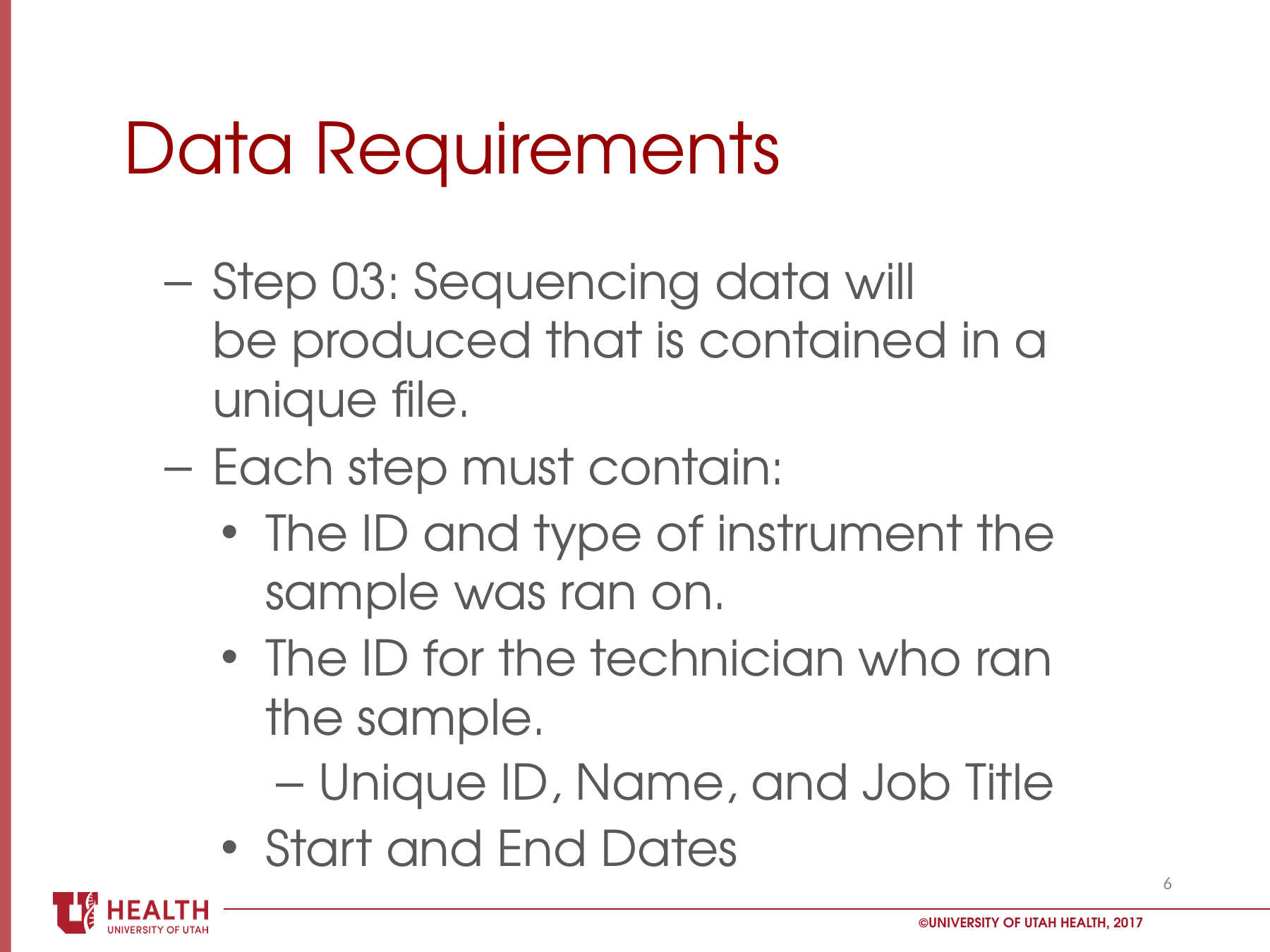

Data Requirements

Step 03: Sequencing data will be produced that is contained in a unique file.
Each step must contain:
The ID and type of instrument the sample was ran on.
The ID for the technician who ran the sample.
Unique ID, Name, and Job Title
Start and End Dates

6